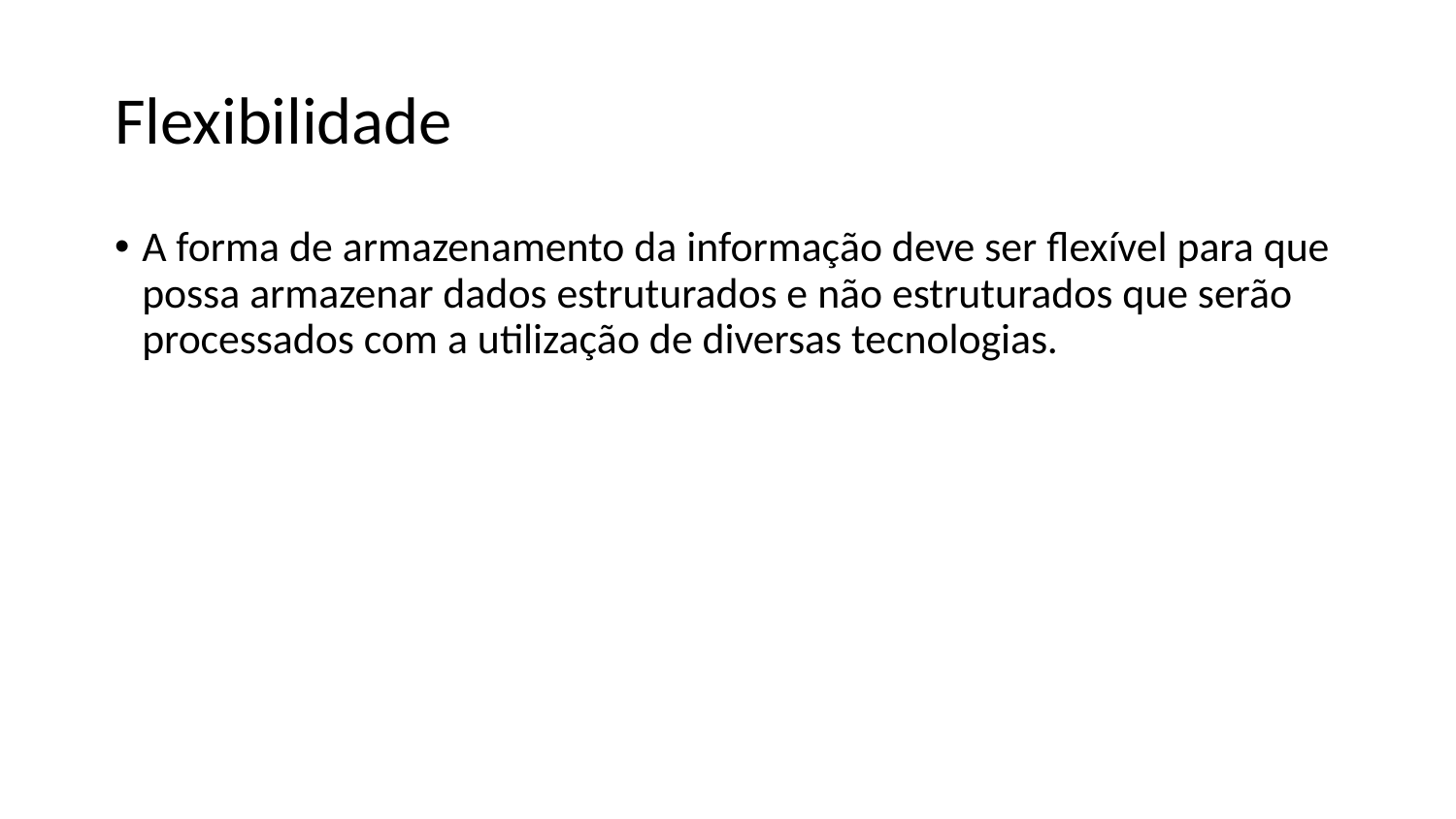

# Flexibilidade
A forma de armazenamento da informação deve ser flexível para que possa armazenar dados estruturados e não estruturados que serão processados com a utilização de diversas tecnologias.